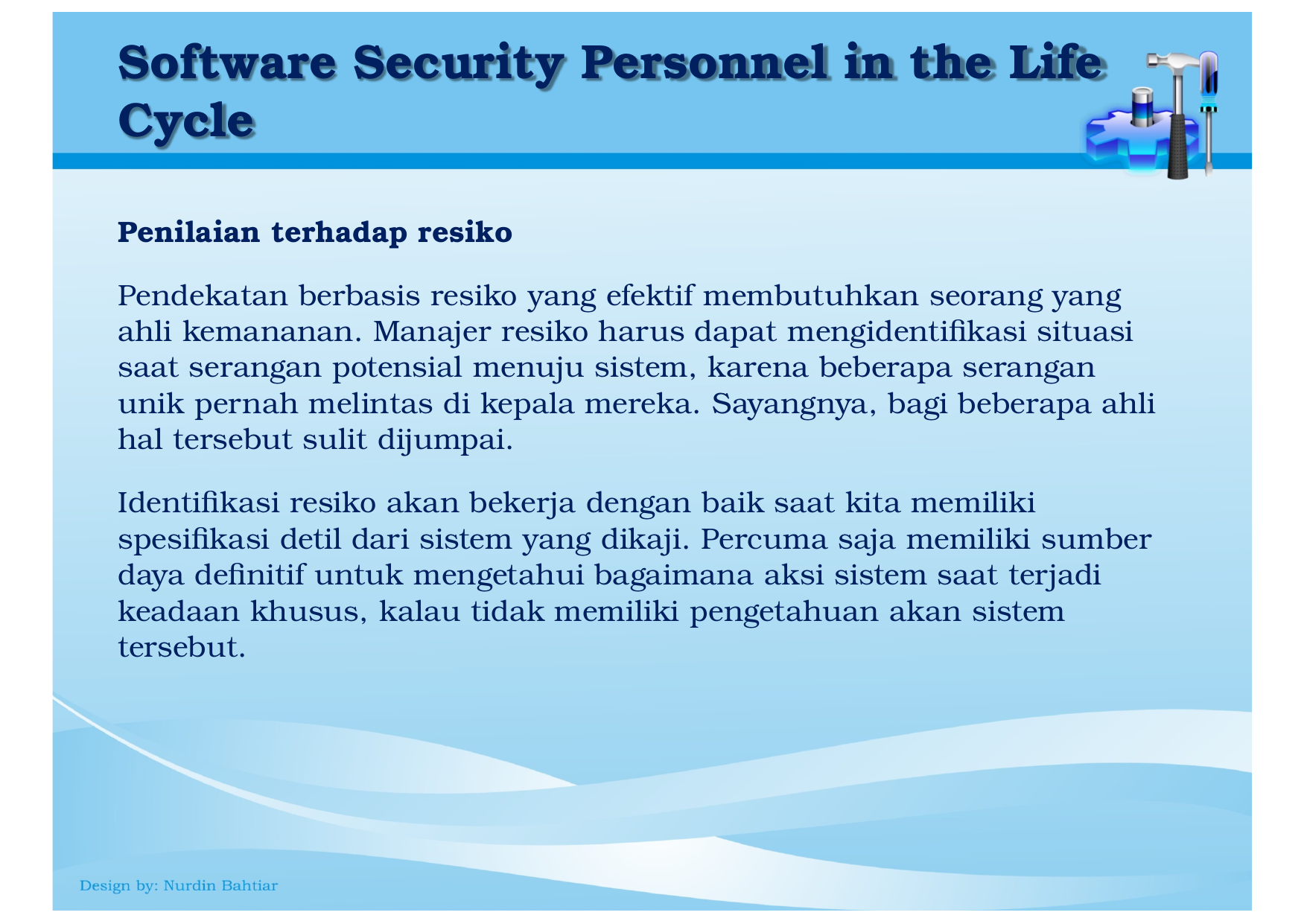

# Software Security Personnel in the Life  Cycle

Penilaian terhadap resiko
Pendekatan berbasis resiko yang efektif membutuhkan seorang yang  ahli kemananan. Manajer resiko harus dapat mengidentifikasi situasi  saat serangan potensial menuju sistem, karena beberapa serangan  unik pernah melintas di kepala mereka. Sayangnya, bagi beberapa ahli  hal tersebut sulit dijumpai.
Identifikasi resiko akan bekerja dengan baik saat kita memiliki  spesifikasi detil dari sistem yang dikaji. Percuma saja memiliki sumber  daya definitif untuk mengetahui bagaimana aksi sistem saat terjadi  keadaan khusus, kalau tidak memiliki pengetahuan akan sistem  tersebut.